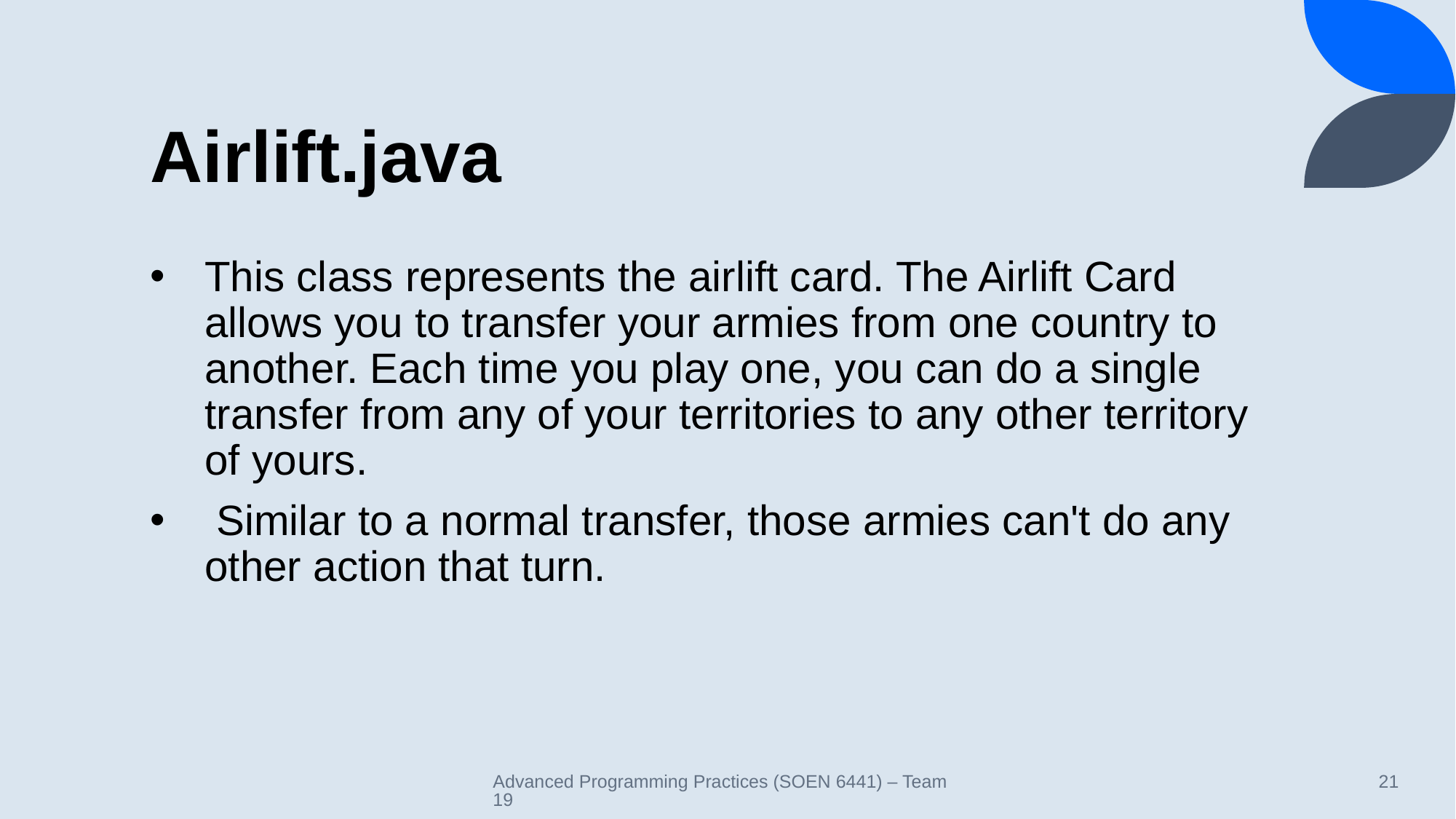

# Airlift.java
This class represents the airlift card. The Airlift Card allows you to transfer your armies from one country to another. Each time you play one, you can do a single transfer from any of your territories to any other territory of yours.
 Similar to a normal transfer, those armies can't do any other action that turn.
Advanced Programming Practices (SOEN 6441) – Team 19
21